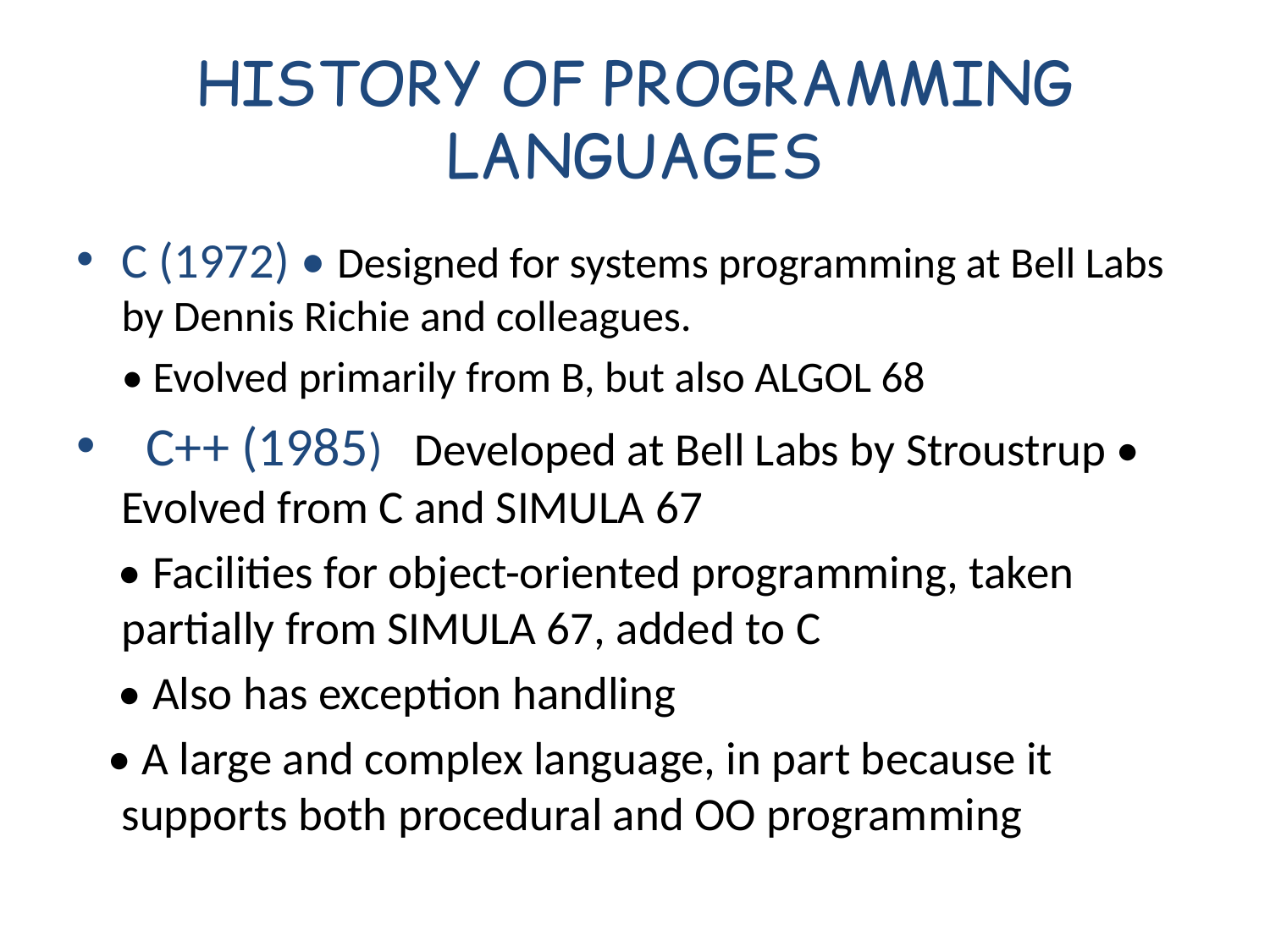

# HISTORY OF PROGRAMMING LANGUAGES
C (1972) • Designed for systems programming at Bell Labs by Dennis Richie and colleagues.
	• Evolved primarily from B, but also ALGOL 68
  C++ (1985)   Developed at Bell Labs by Stroustrup • Evolved from C and SIMULA 67
    • Facilities for object-oriented programming, taken partially from SIMULA 67, added to C
    • Also has exception handling
   • A large and complex language, in part because it supports both procedural and OO programming